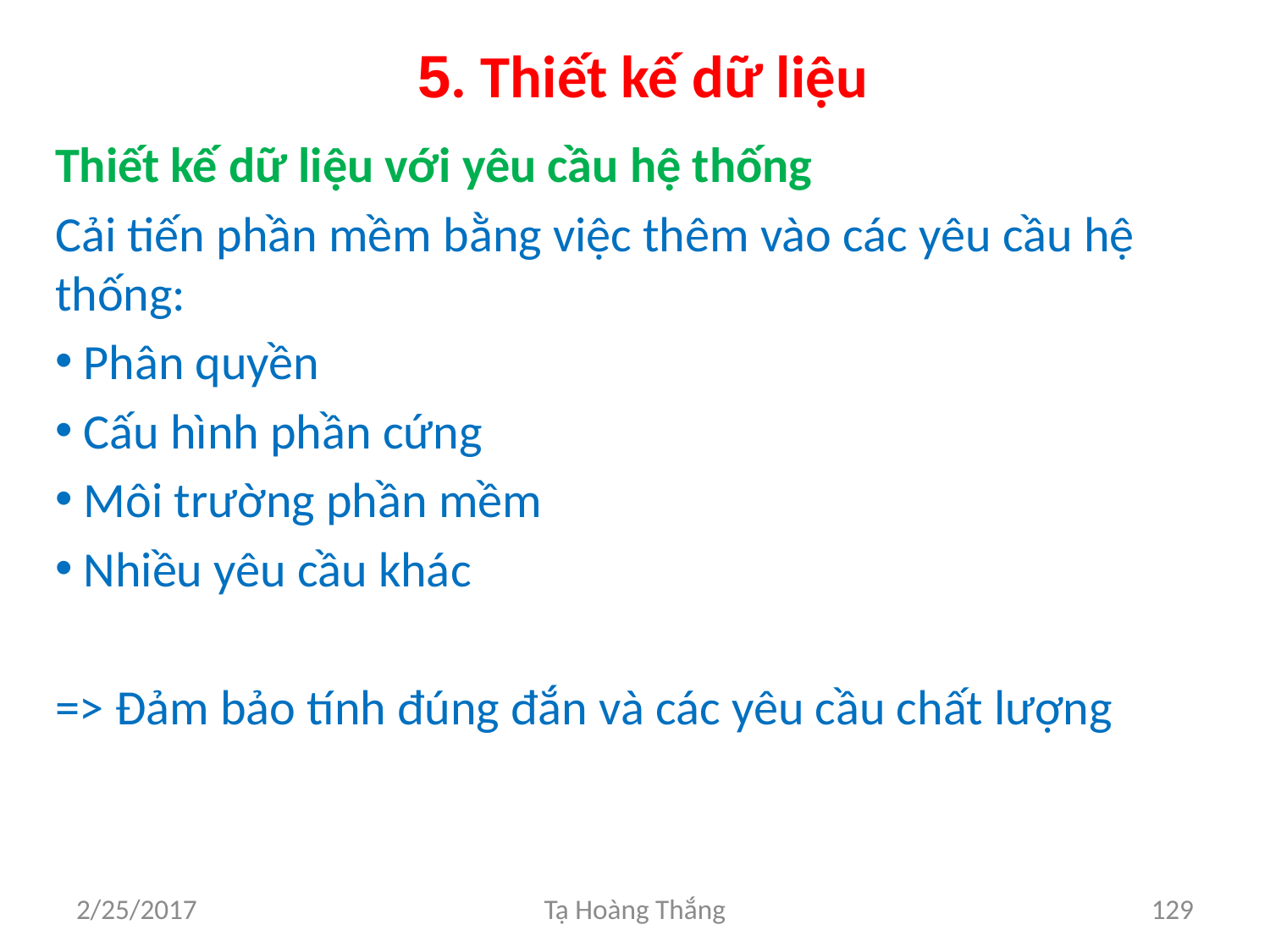

# 5. Thiết kế dữ liệu
Thiết kế dữ liệu với yêu cầu hệ thống
Cải tiến phần mềm bằng việc thêm vào các yêu cầu hệ thống:
 Phân quyền
 Cấu hình phần cứng
 Môi trường phần mềm
 Nhiều yêu cầu khác

=> Đảm bảo tính đúng đắn và các yêu cầu chất lượng

2/25/2017
Tạ Hoàng Thắng
129